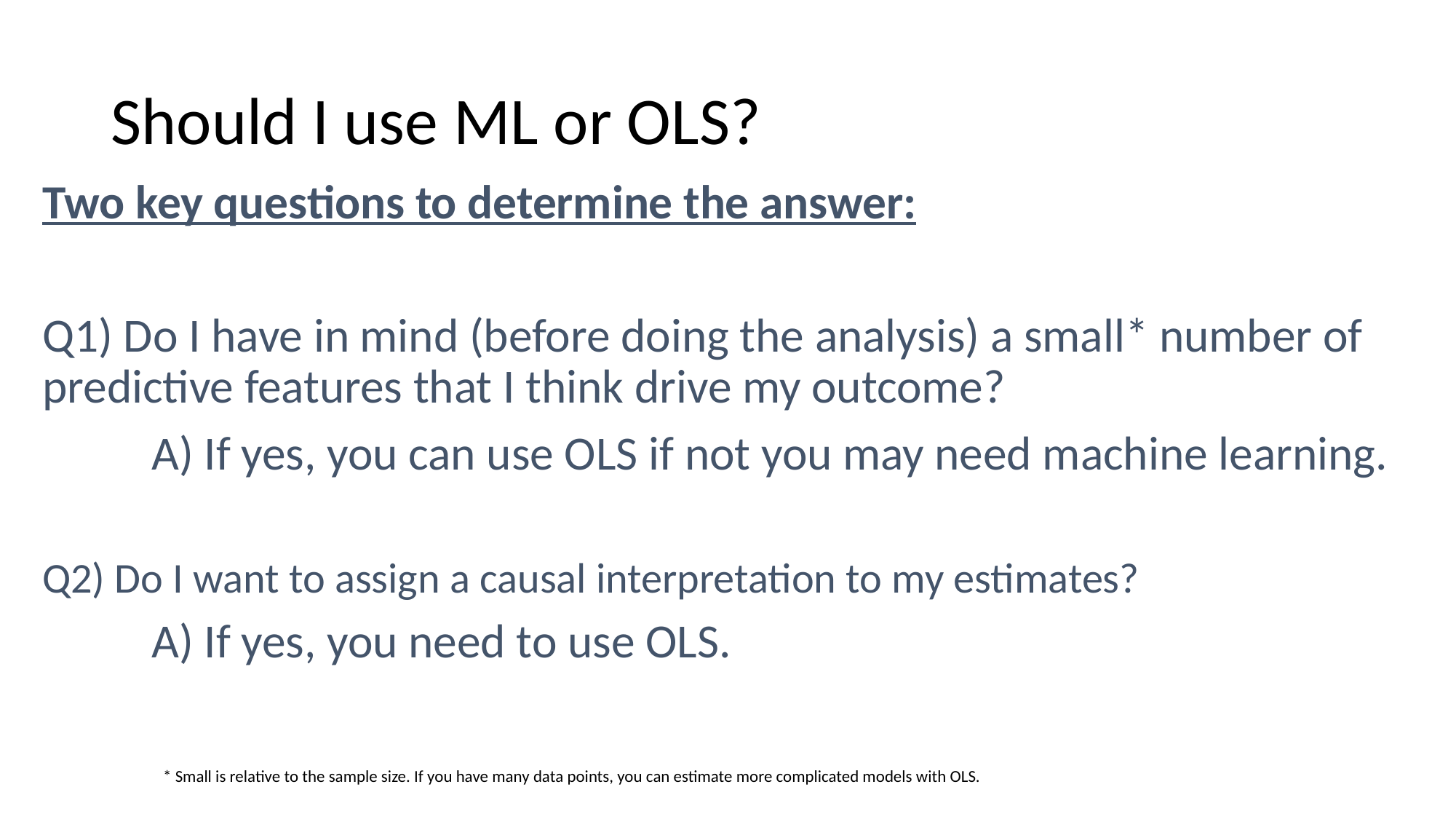

# Should I use ML or OLS?
Two key questions to determine the answer:

Q1) Do I have in mind (before doing the analysis) a small* number of predictive features that I think drive my outcome?
	A) If yes, you can use OLS if not you may need machine learning.

Q2) Do I want to assign a causal interpretation to my estimates?
	A) If yes, you need to use OLS.
* Small is relative to the sample size. If you have many data points, you can estimate more complicated models with OLS.